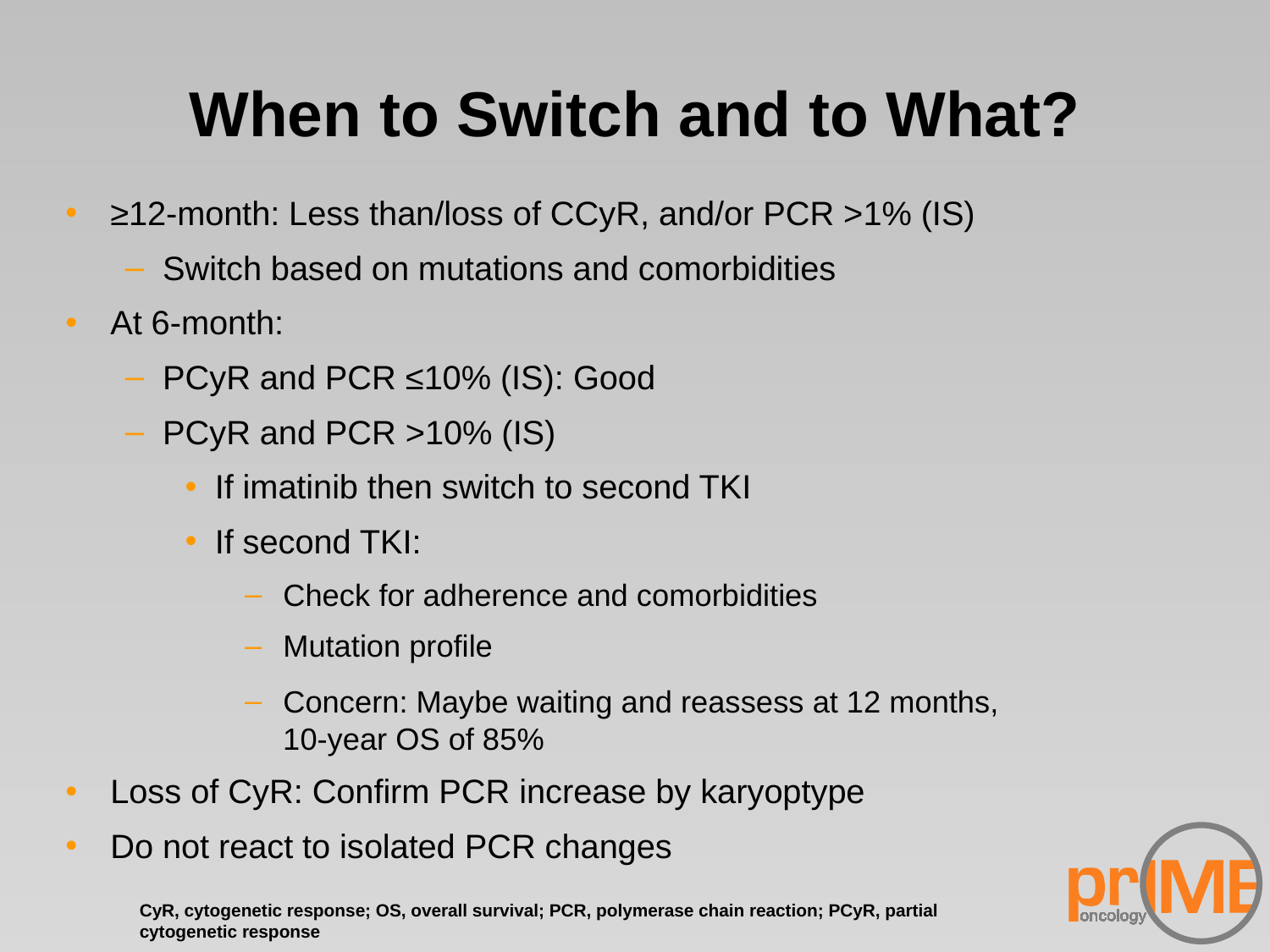

# When to Switch and to What?
≥12-month: Less than/loss of CCyR, and/or PCR >1% (IS)
Switch based on mutations and comorbidities
At 6-month:
PCyR and PCR ≤10% (IS): Good
PCyR and PCR >10% (IS)
If imatinib then switch to second TKI
If second TKI:
 Check for adherence and comorbidities
 Mutation profile
 Concern: Maybe waiting and reassess at 12 months,
 10-year OS of 85%
Loss of CyR: Confirm PCR increase by karyoptype
Do not react to isolated PCR changes
CyR, cytogenetic response; OS, overall survival; PCR, polymerase chain reaction; PCyR, partial cytogenetic response